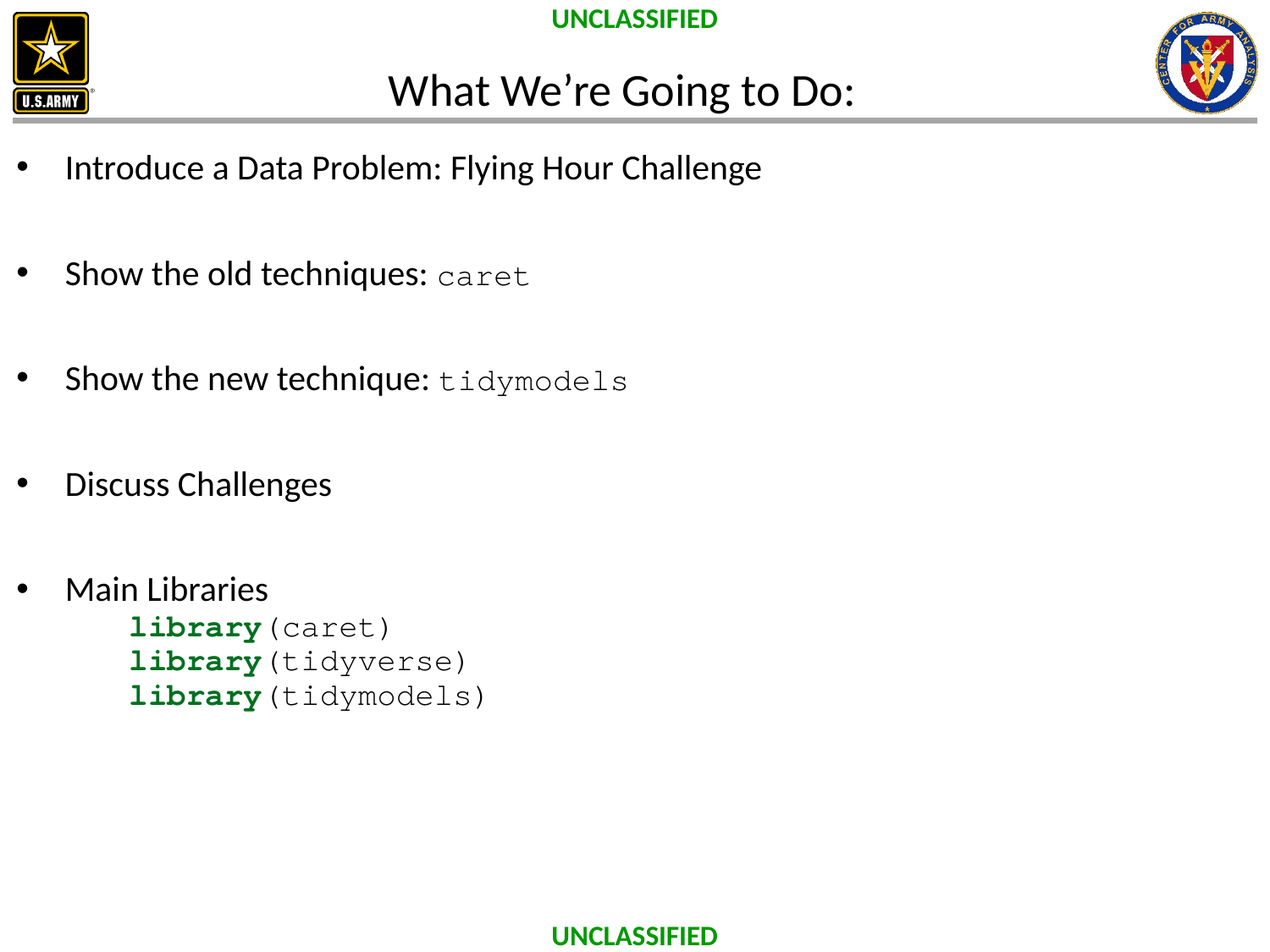

# What We’re Going to Do:
Introduce a Data Problem: Flying Hour Challenge

Show the old techniques: caret

Show the new technique: tidymodels

Discuss Challenges

Main Libraries
library(caret)
library(tidyverse)
library(tidymodels)